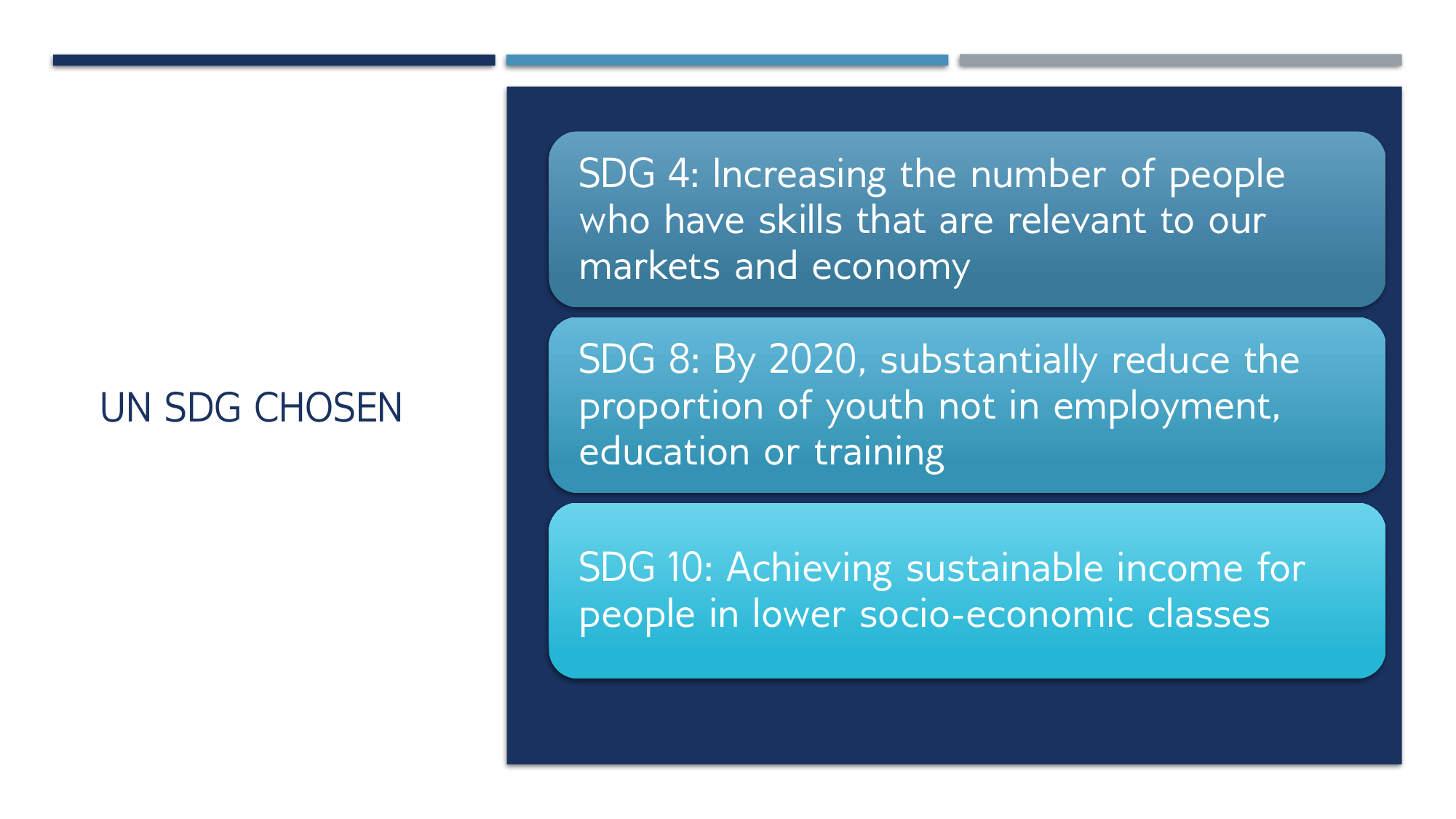

# UN SDG Chosen
SDG 4: Increasing the number of people who have skills that are relevant to our markets and economy
SDG 8: By 2020, substantially reduce the proportion of youth not in employment, education or training
SDG 10: Achieving sustainable income for people in lower socio-economic classes